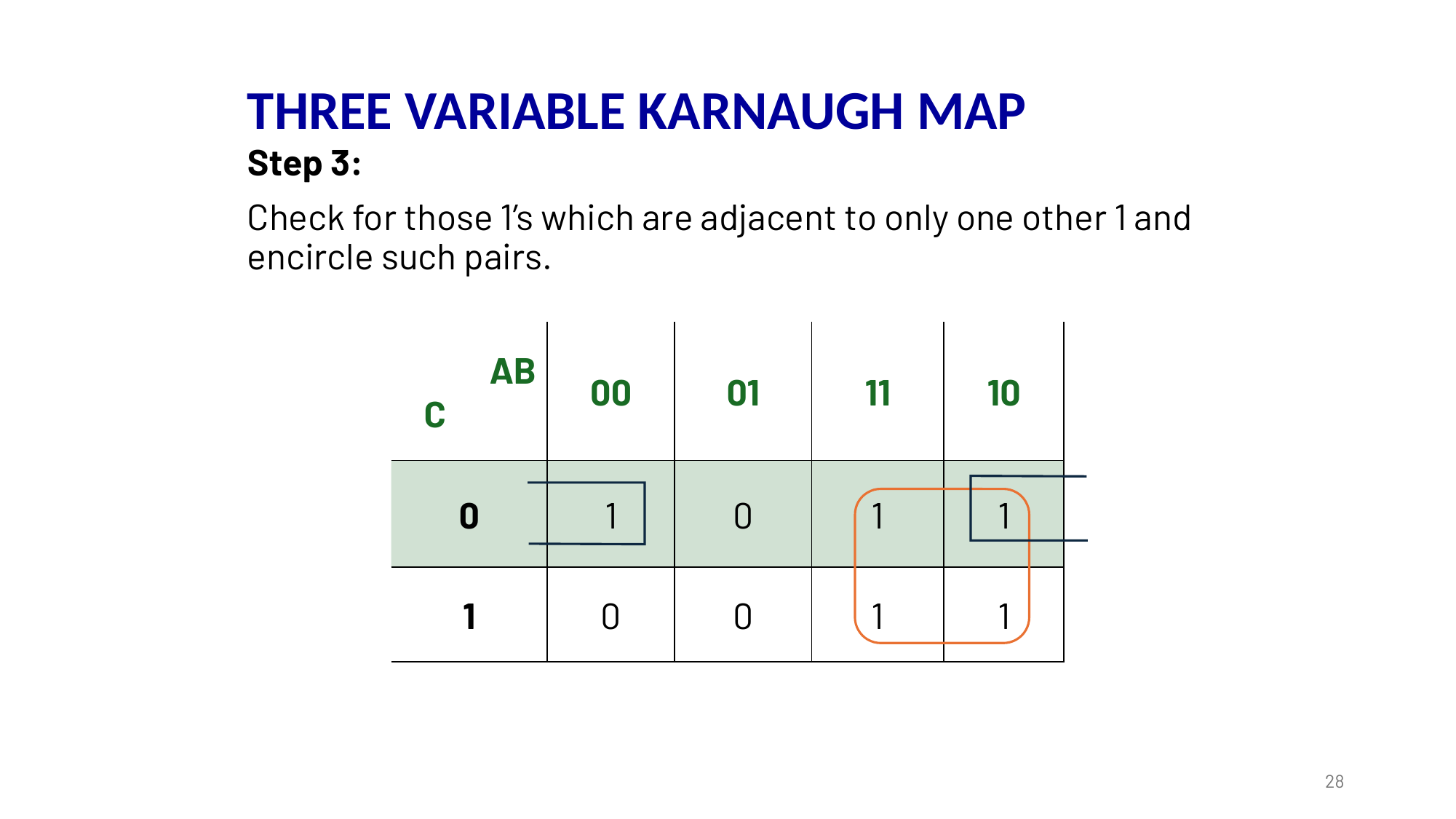

# THREE VARIABLE KARNAUGH MAP
Step 3:
Check for those 1’s which are adjacent to only one other 1 and encircle such pairs.
| AB C | 00 | 01 | 11 | 10 |
| --- | --- | --- | --- | --- |
| 0 | 1 | 0 | 1 | 1 |
| 1 | 0 | 0 | 1 | 1 |

28